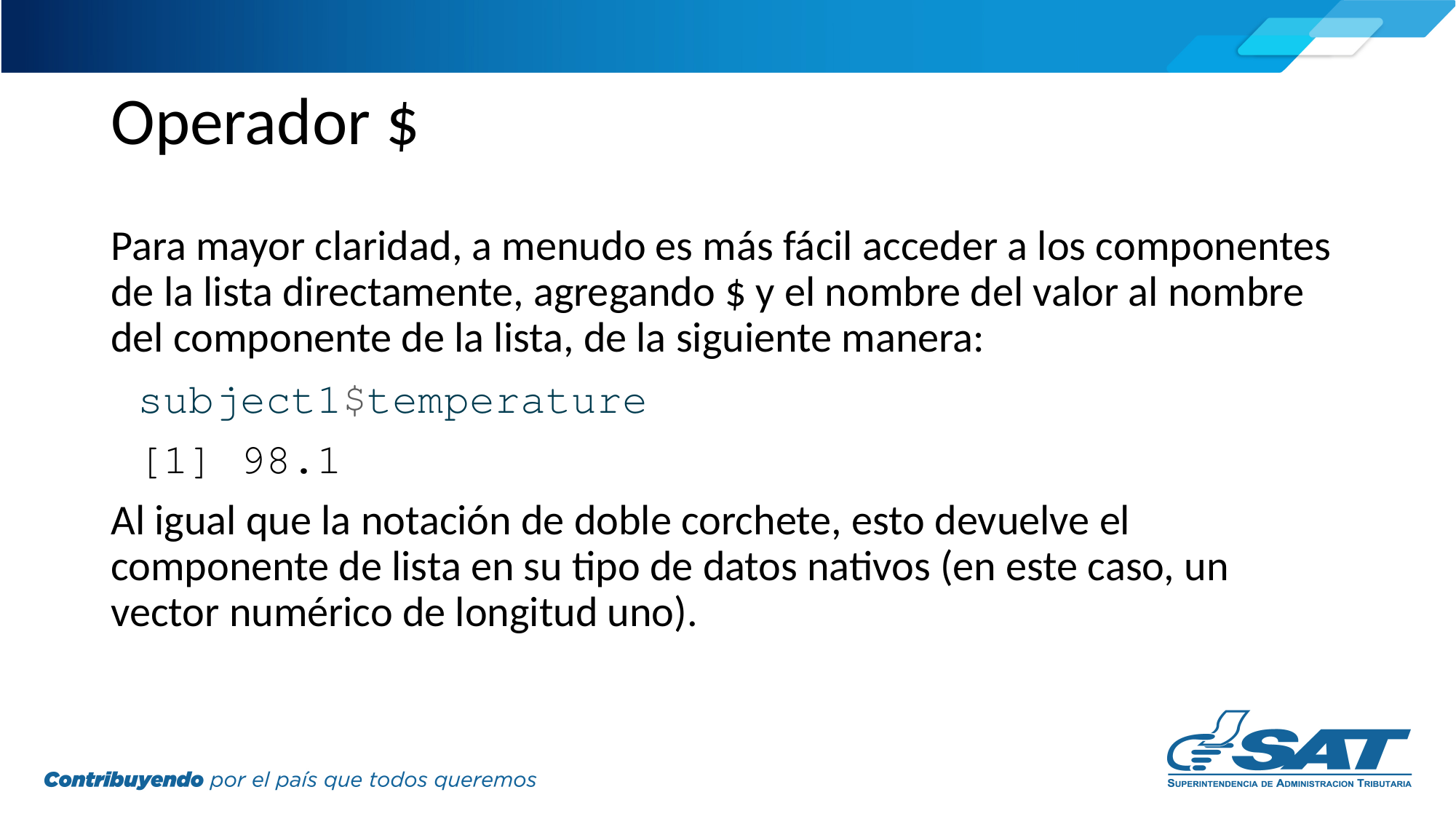

# Operador $
Para mayor claridad, a menudo es más fácil acceder a los componentes de la lista directamente, agregando $ y el nombre del valor al nombre del componente de la lista, de la siguiente manera:
subject1$temperature
[1] 98.1
Al igual que la notación de doble corchete, esto devuelve el componente de lista en su tipo de datos nativos (en este caso, un vector numérico de longitud uno).